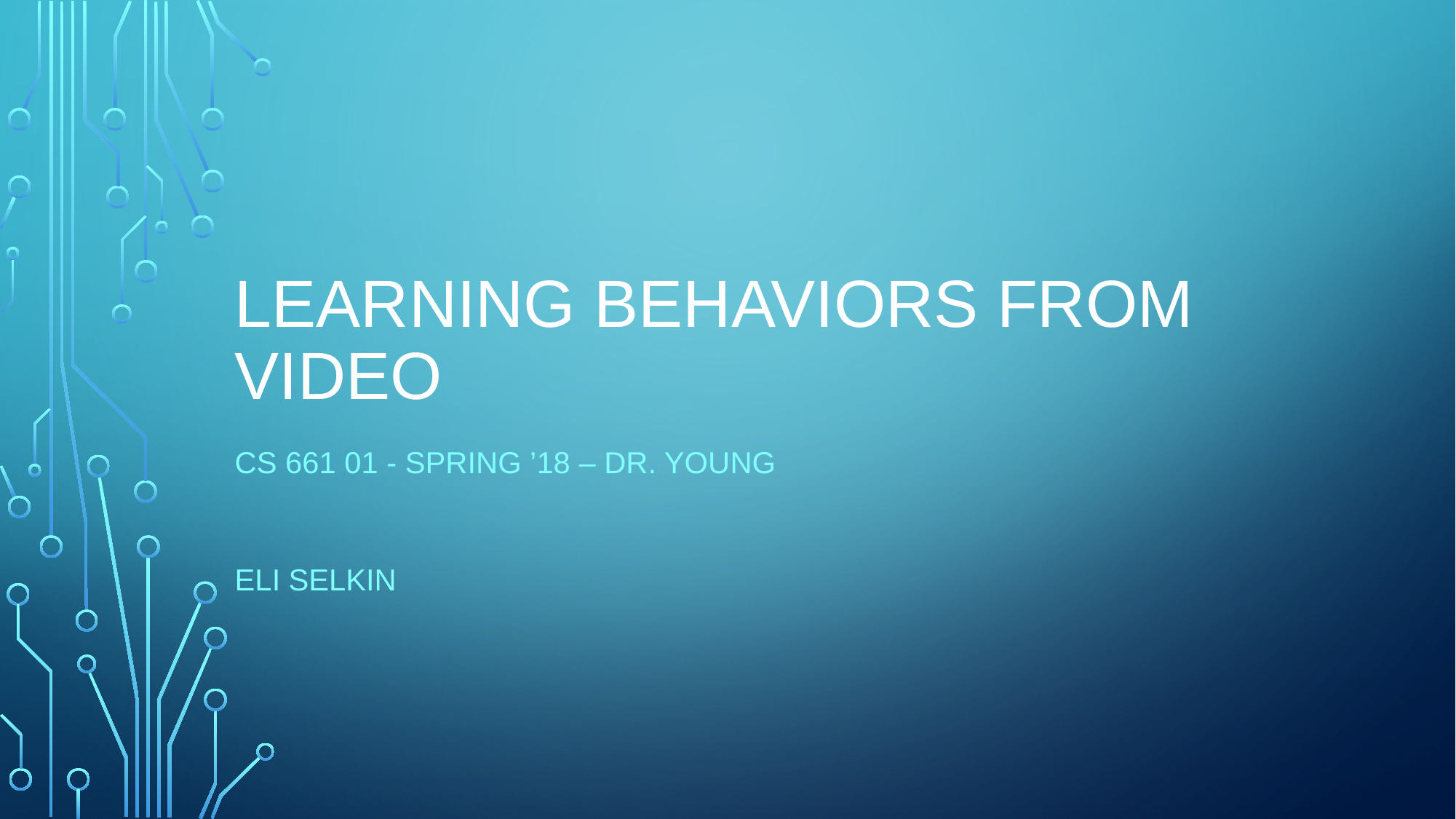

# Learning BEHAVIORS FROM VIDEO
CS 661 01 - Spring ’18 – Dr. Young

Eli Selkin